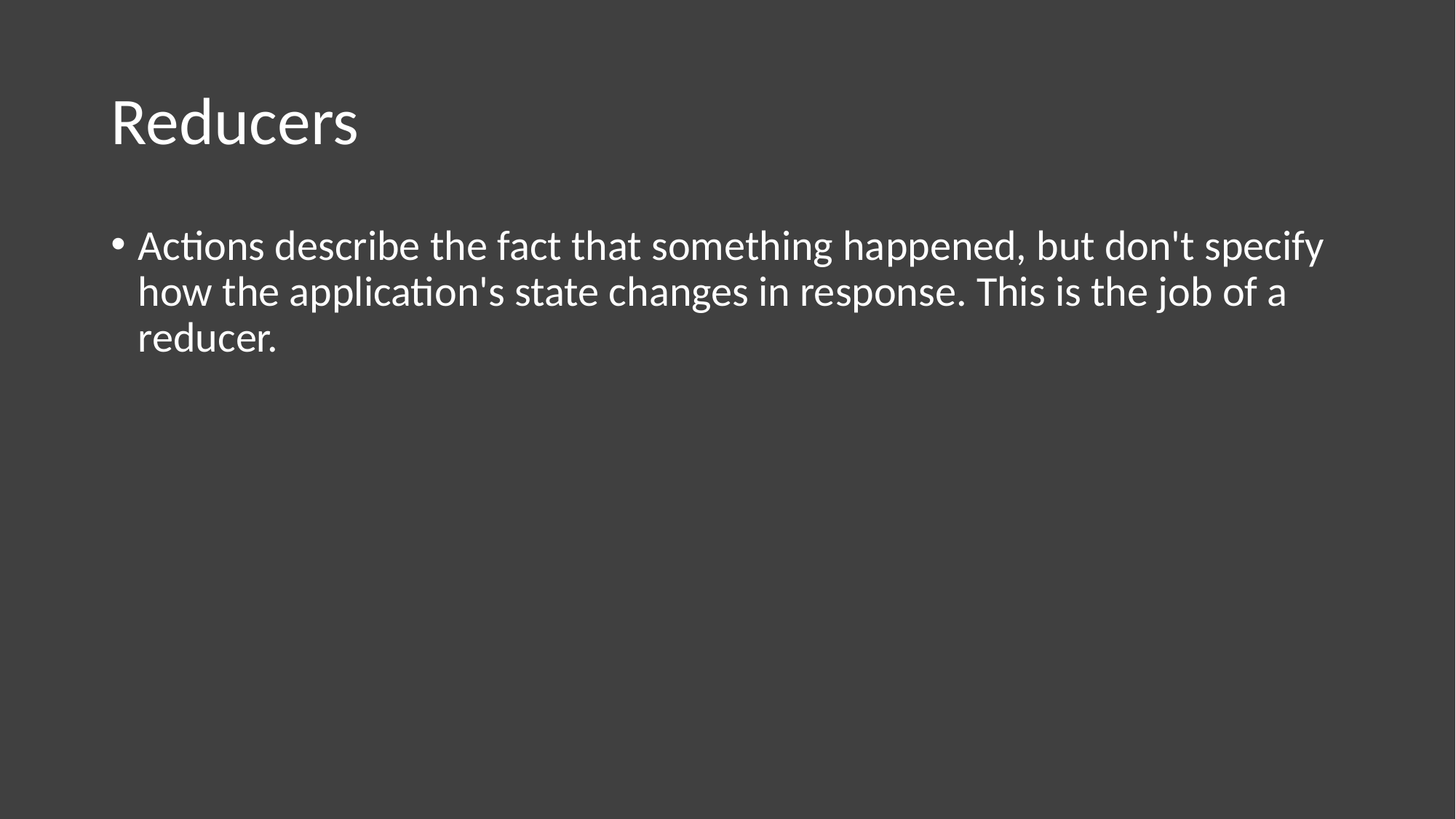

# Reducers
Actions describe the fact that something happened, but don't specify how the application's state changes in response. This is the job of a reducer.